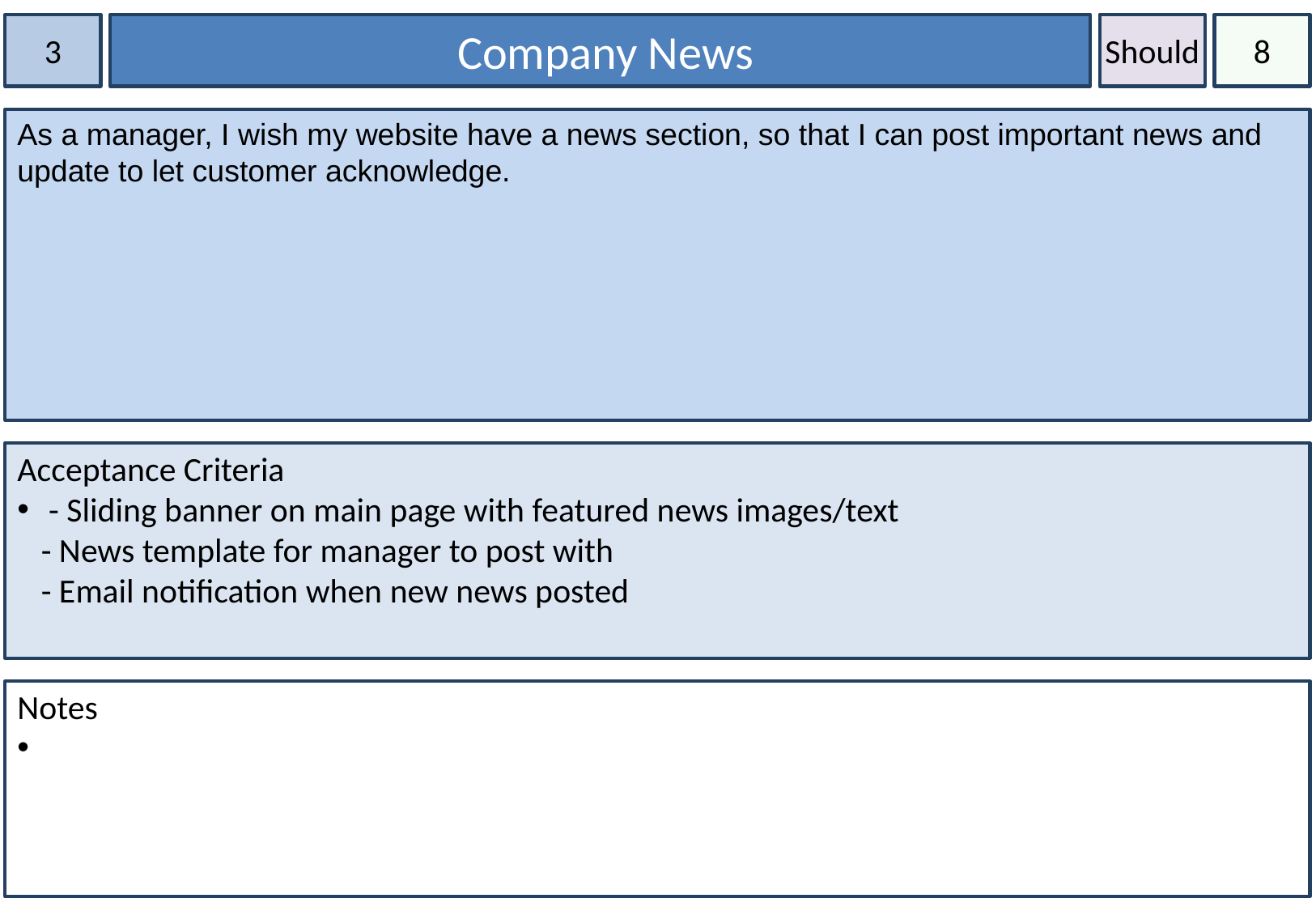

3
 Company News
Should
8
As a manager, I wish my website have a news section, so that I can post important news and update to let customer acknowledge.
Acceptance Criteria
 - Sliding banner on main page with featured news images/text
- News template for manager to post with
- Email notification when new news posted
Notes